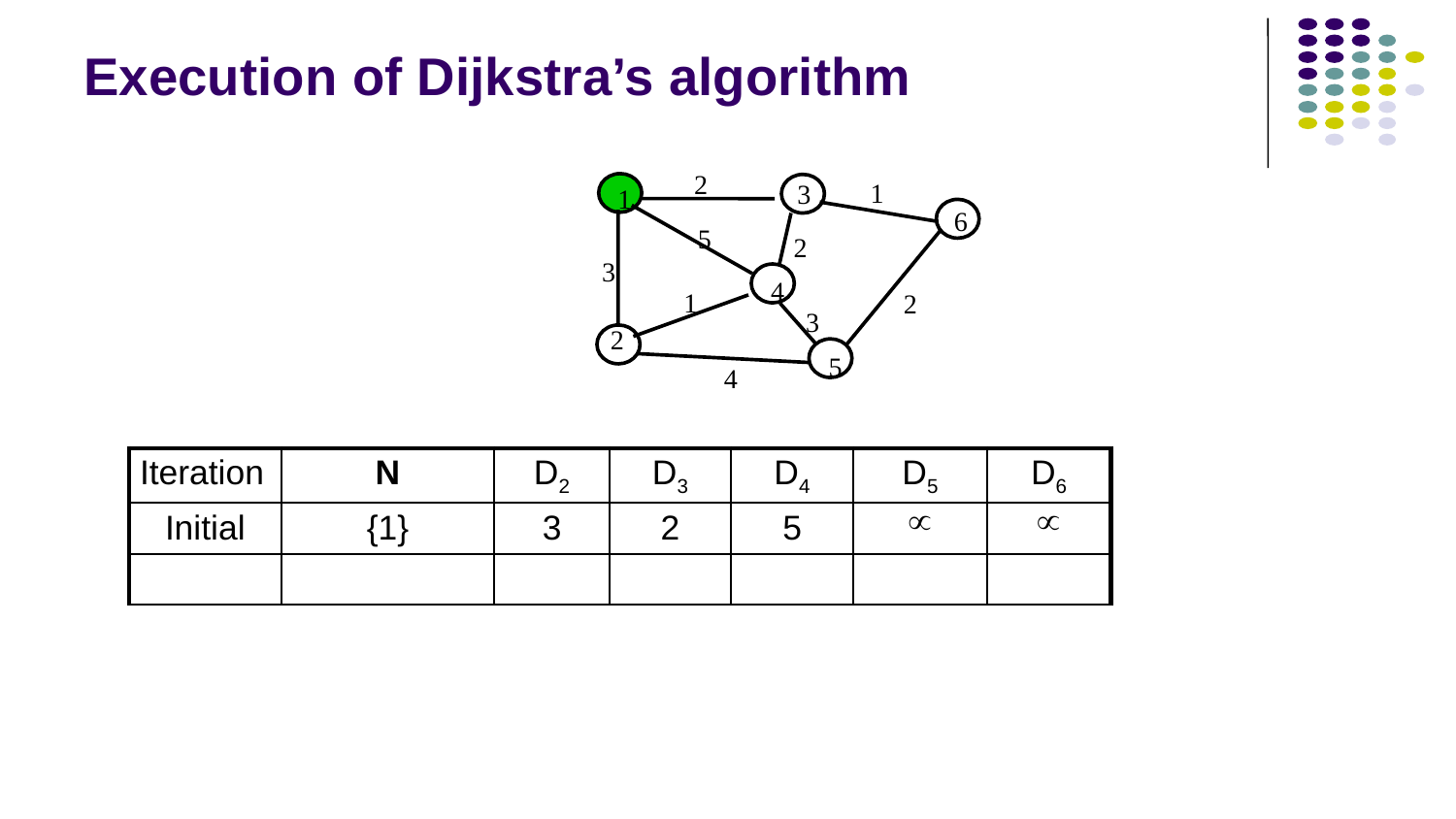

# Execution of Dijkstra’s algorithm
2

3
1
1

6

5

2
3

4
1
2

3
2

5

4
| Iteration | N | D2 | D3 | D4 | D5 | D6 |
| --- | --- | --- | --- | --- | --- | --- |
| Initial | {1} | 3 | 2 | 5 | ∝ | ∝ |
|  |  |  |  |  |  |  |